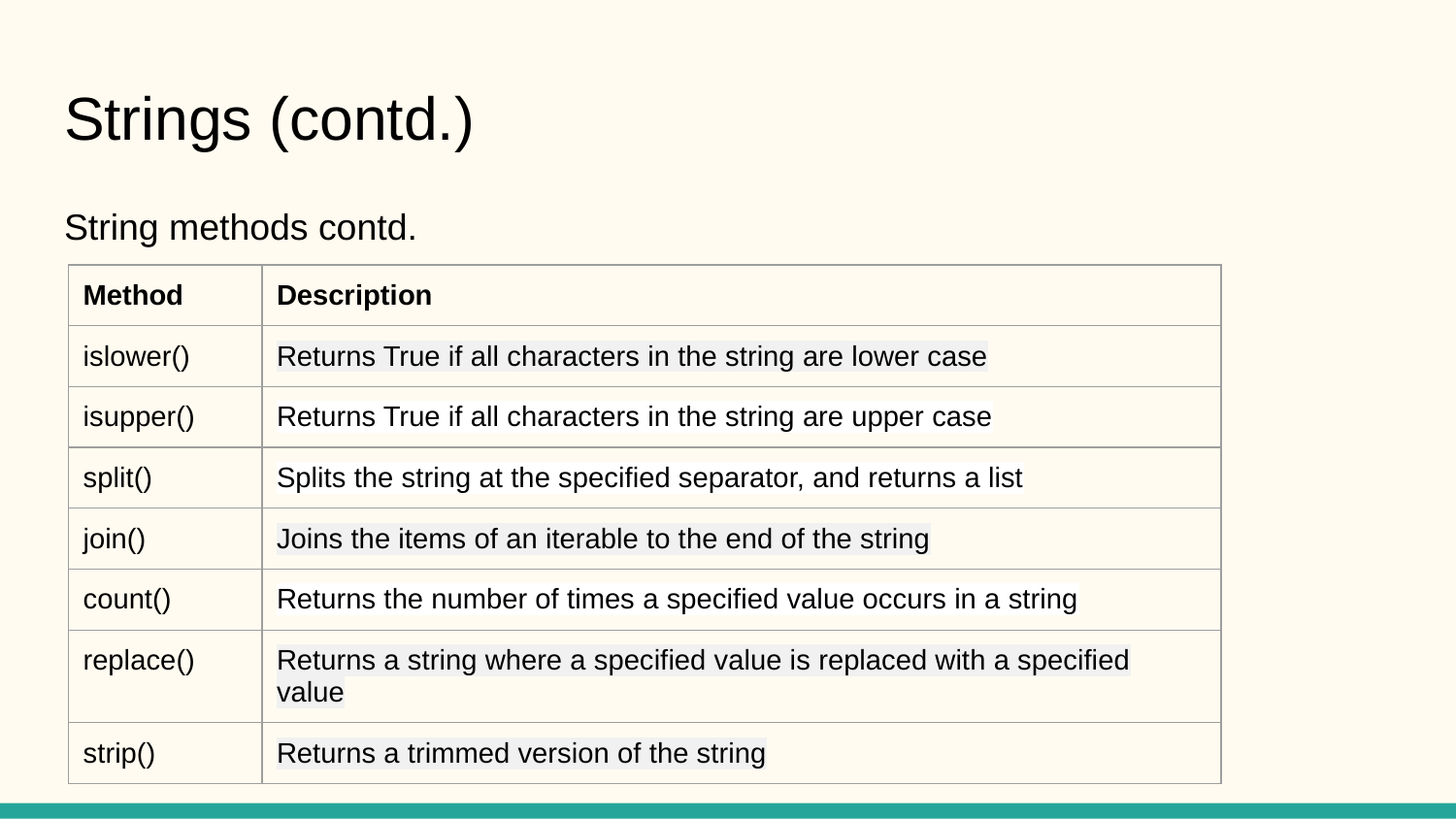

# Strings (contd.)
String methods contd.
| Method | Description |
| --- | --- |
| islower() | Returns True if all characters in the string are lower case |
| isupper() | Returns True if all characters in the string are upper case |
| split() | Splits the string at the specified separator, and returns a list |
| join() | Joins the items of an iterable to the end of the string |
| count() | Returns the number of times a specified value occurs in a string |
| replace() | Returns a string where a specified value is replaced with a specified value |
| strip() | Returns a trimmed version of the string |